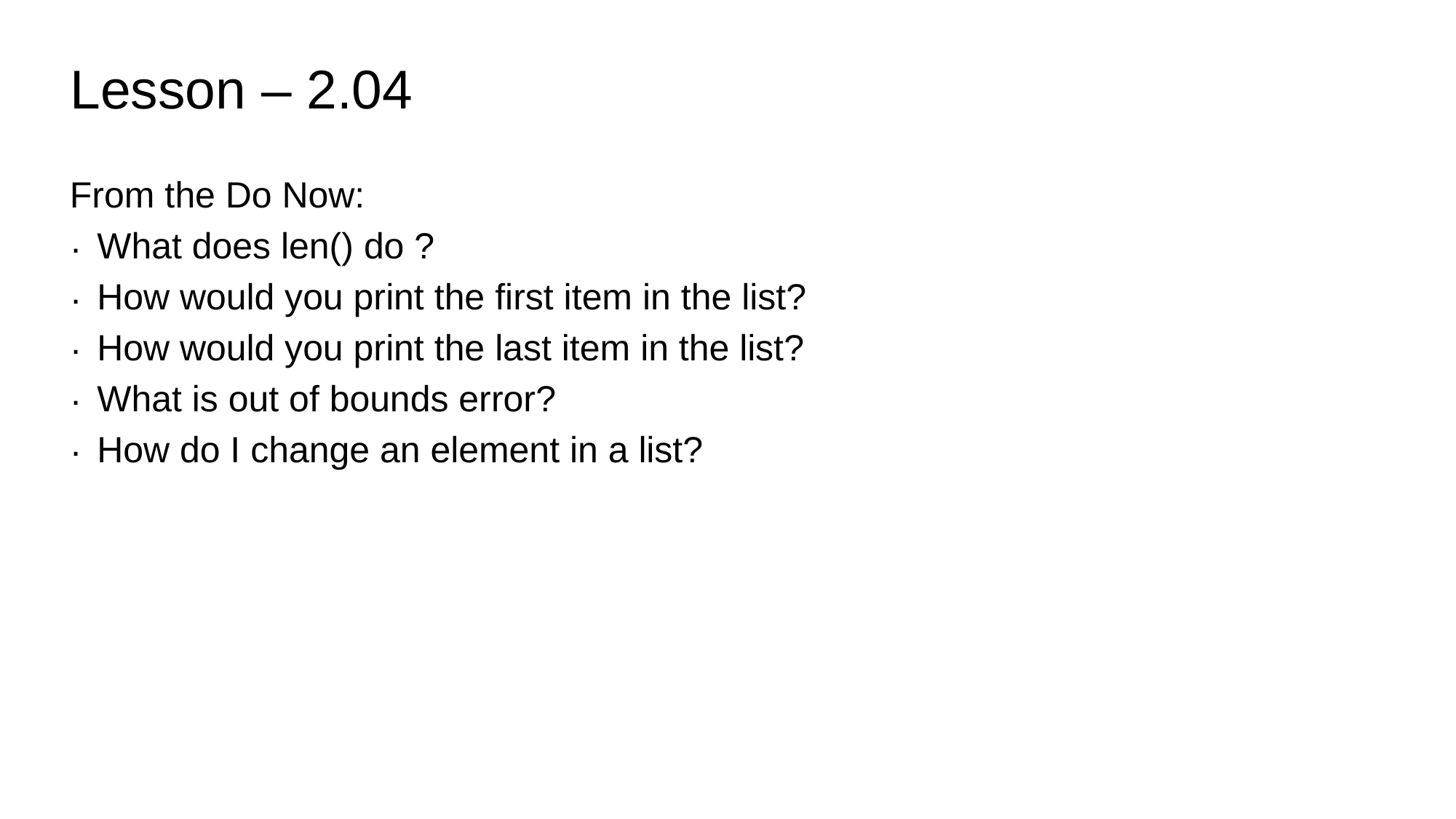

# Lesson – 2.04
From the Do Now:
What does len() do ?
How would you print the first item in the list?
How would you print the last item in the list?
What is out of bounds error?
How do I change an element in a list?